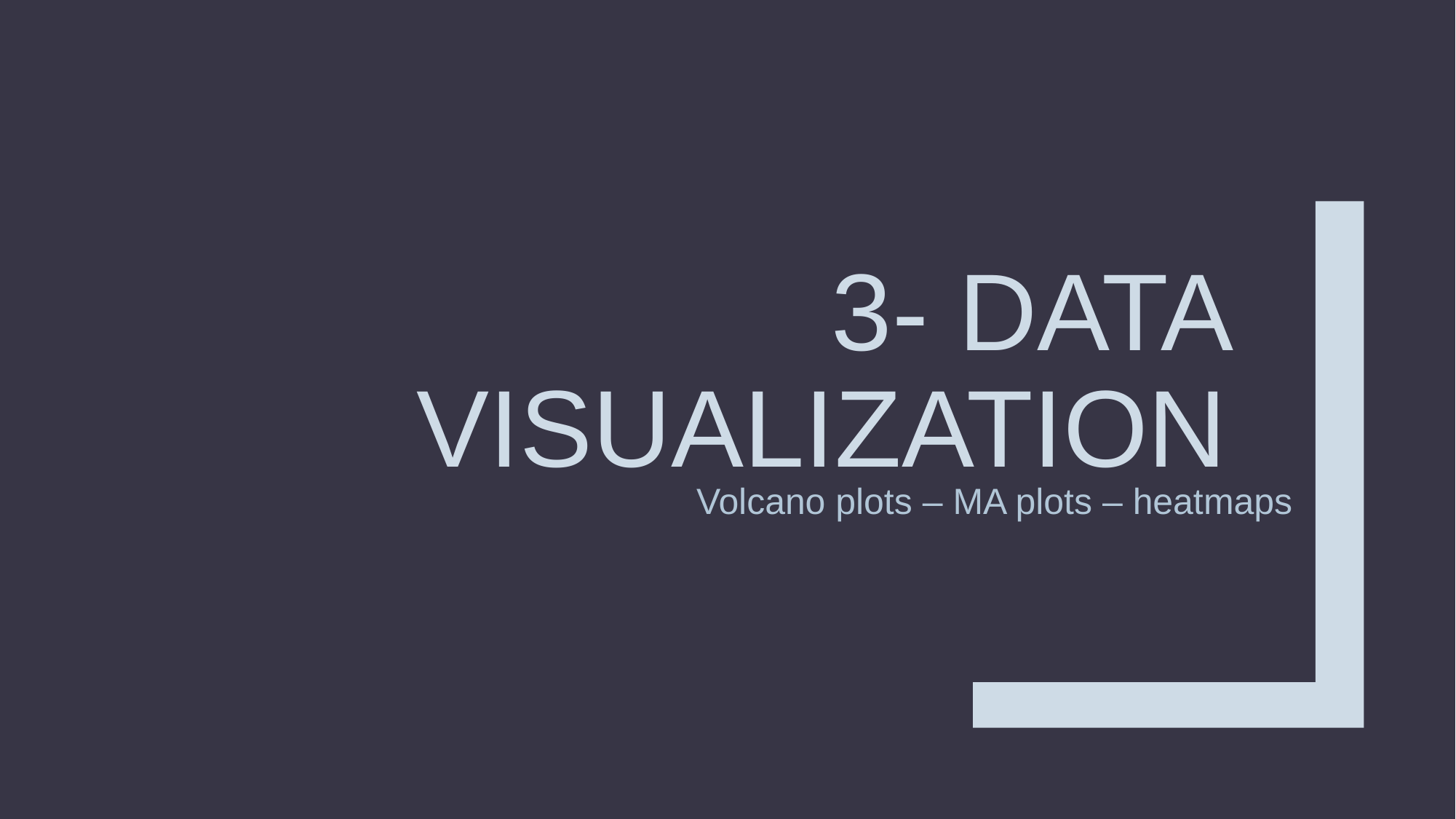

# 3- data visualization
Volcano plots – MA plots – heatmaps